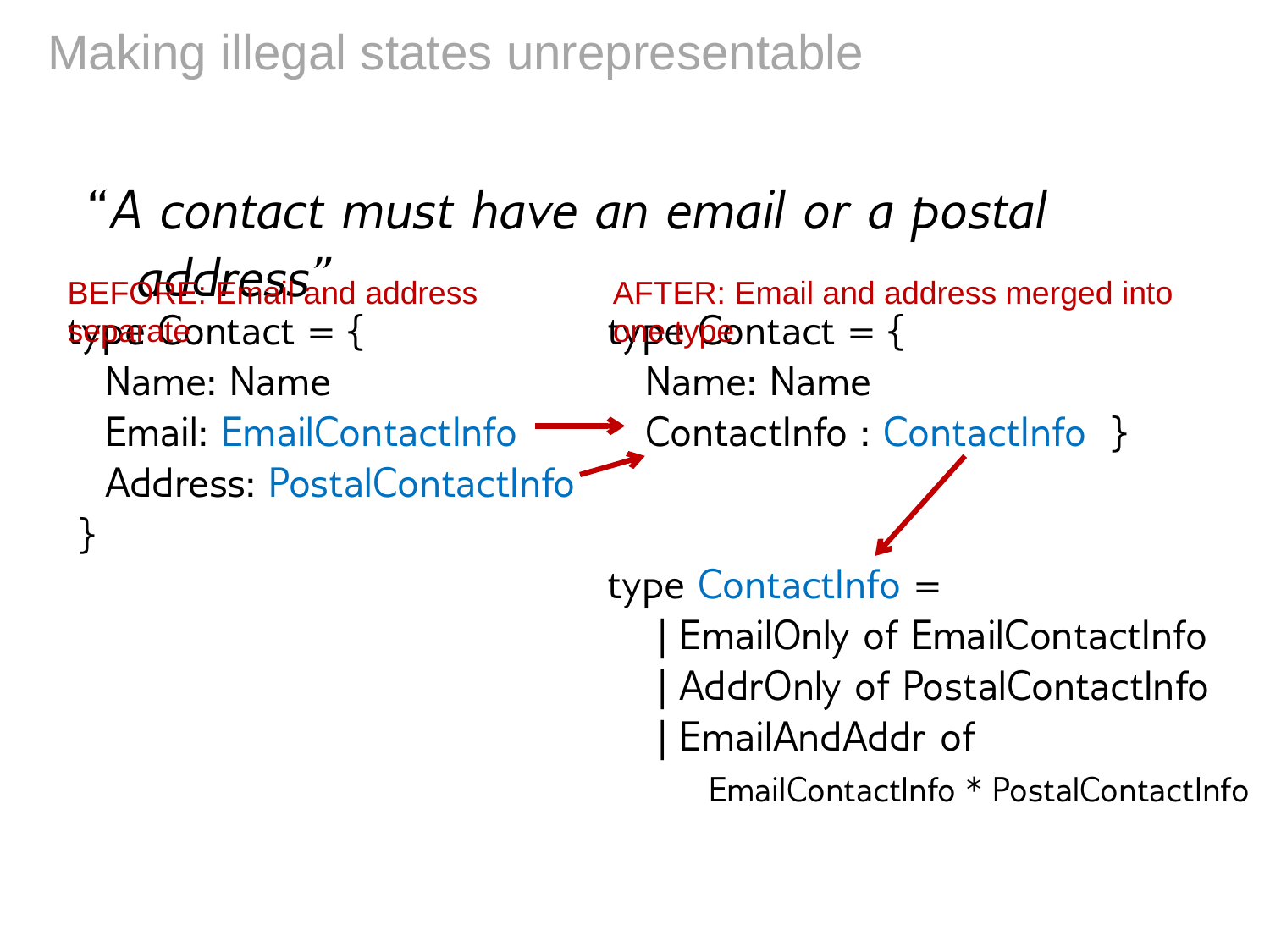

# Making illegal states unrepresentable
“A contact must have an email or a postal address”
BEFORE: Email and address separate
AFTER: Email and address merged into one type
type Contact = {
   Name: Name
   Email: EmailContactInfo
   Address: PostalContactInfo
 }
type Contact = {
   Name: Name
   ContactInfo : ContactInfo  }

type ContactInfo =
    | EmailOnly of EmailContactInfo
    | AddrOnly of PostalContactInfo
    | EmailAndAddr of
        EmailContactInfo * PostalContactInfo